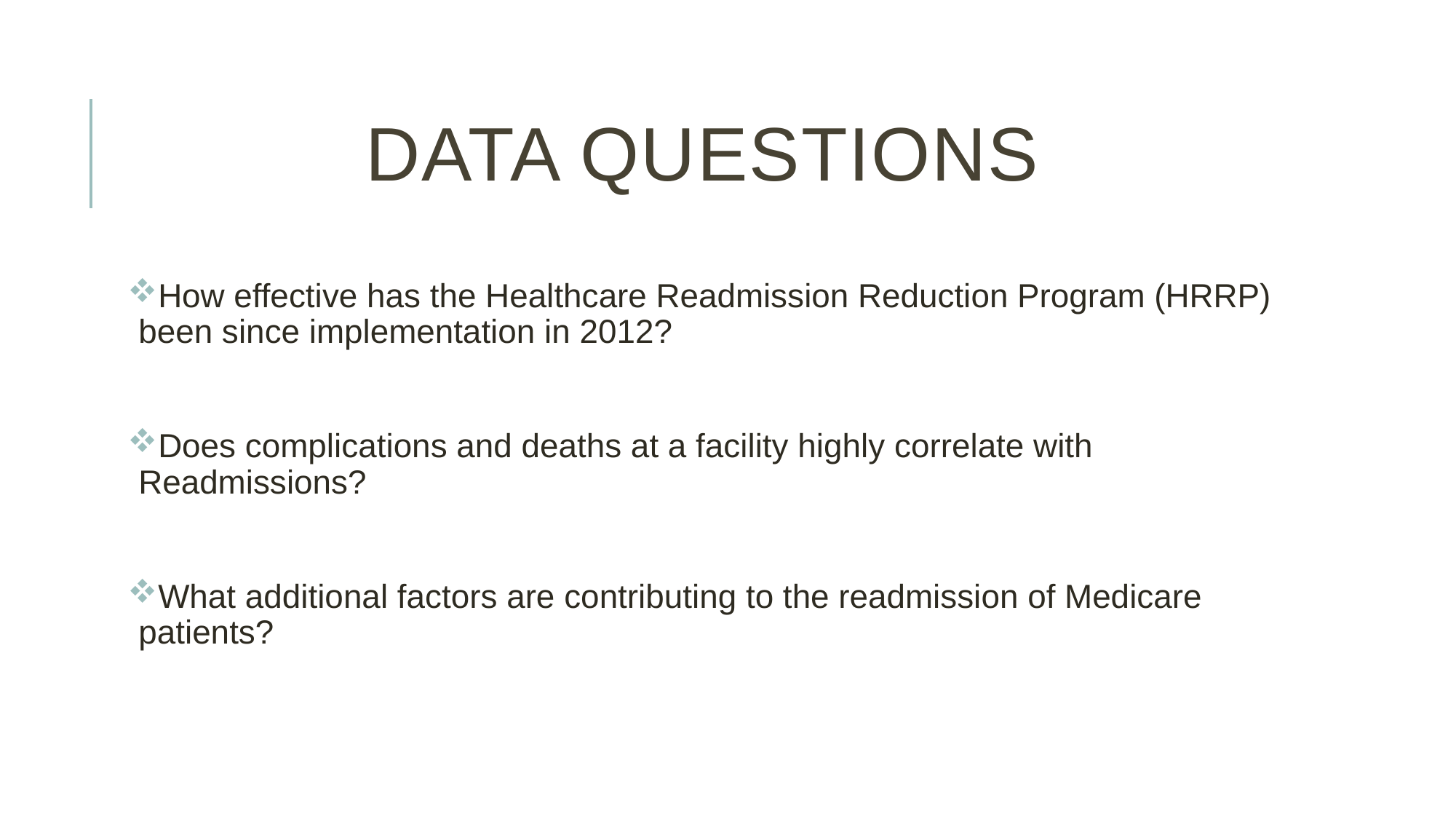

# Data Questions
How effective has the Healthcare Readmission Reduction Program (HRRP) been since implementation in 2012?

Does complications and deaths at a facility highly correlate with Readmissions?

What additional factors are contributing to the readmission of Medicare patients?